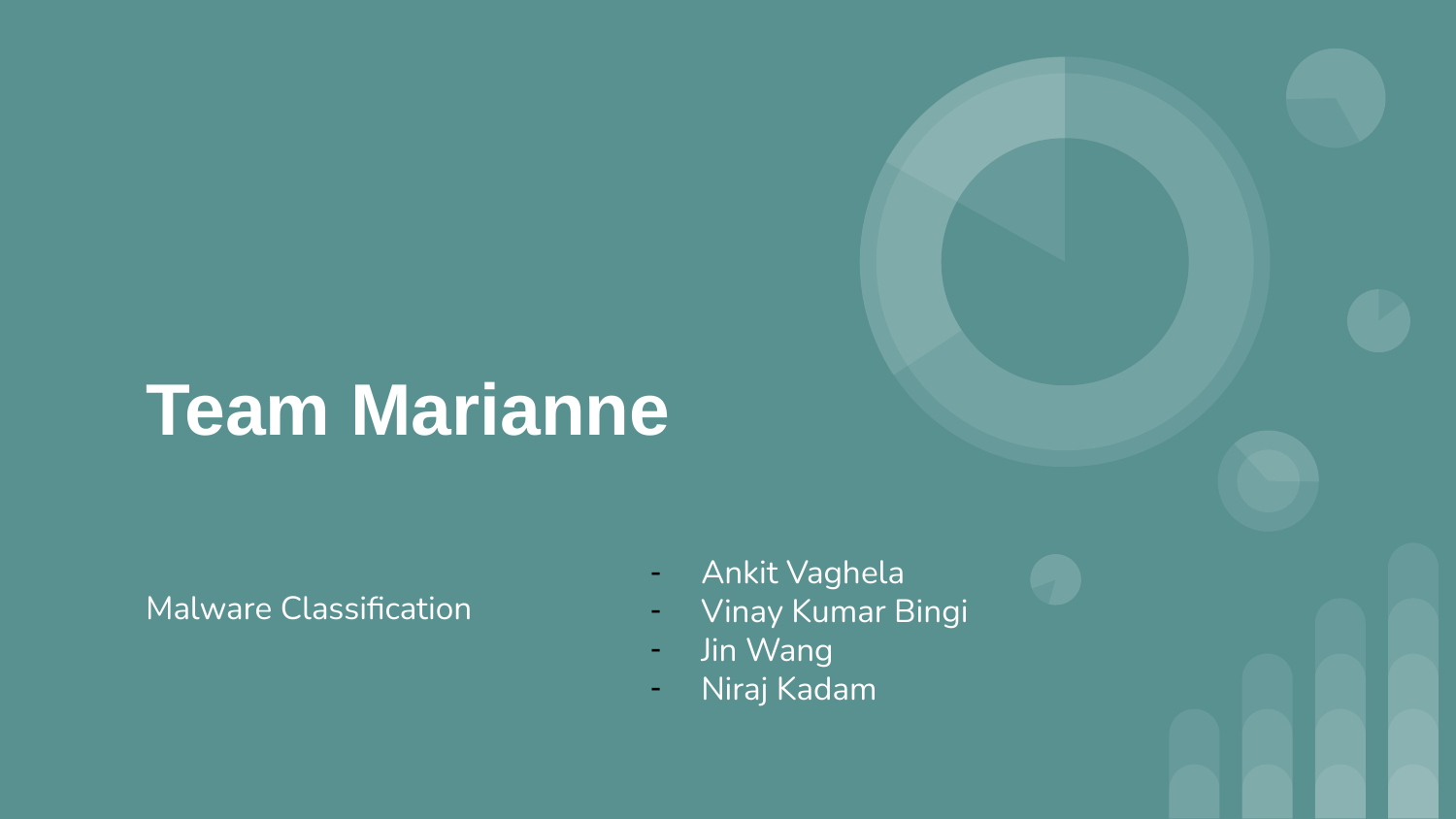

# Team Marianne
Ankit Vaghela
Vinay Kumar Bingi
Jin Wang
Niraj Kadam
Malware Classification